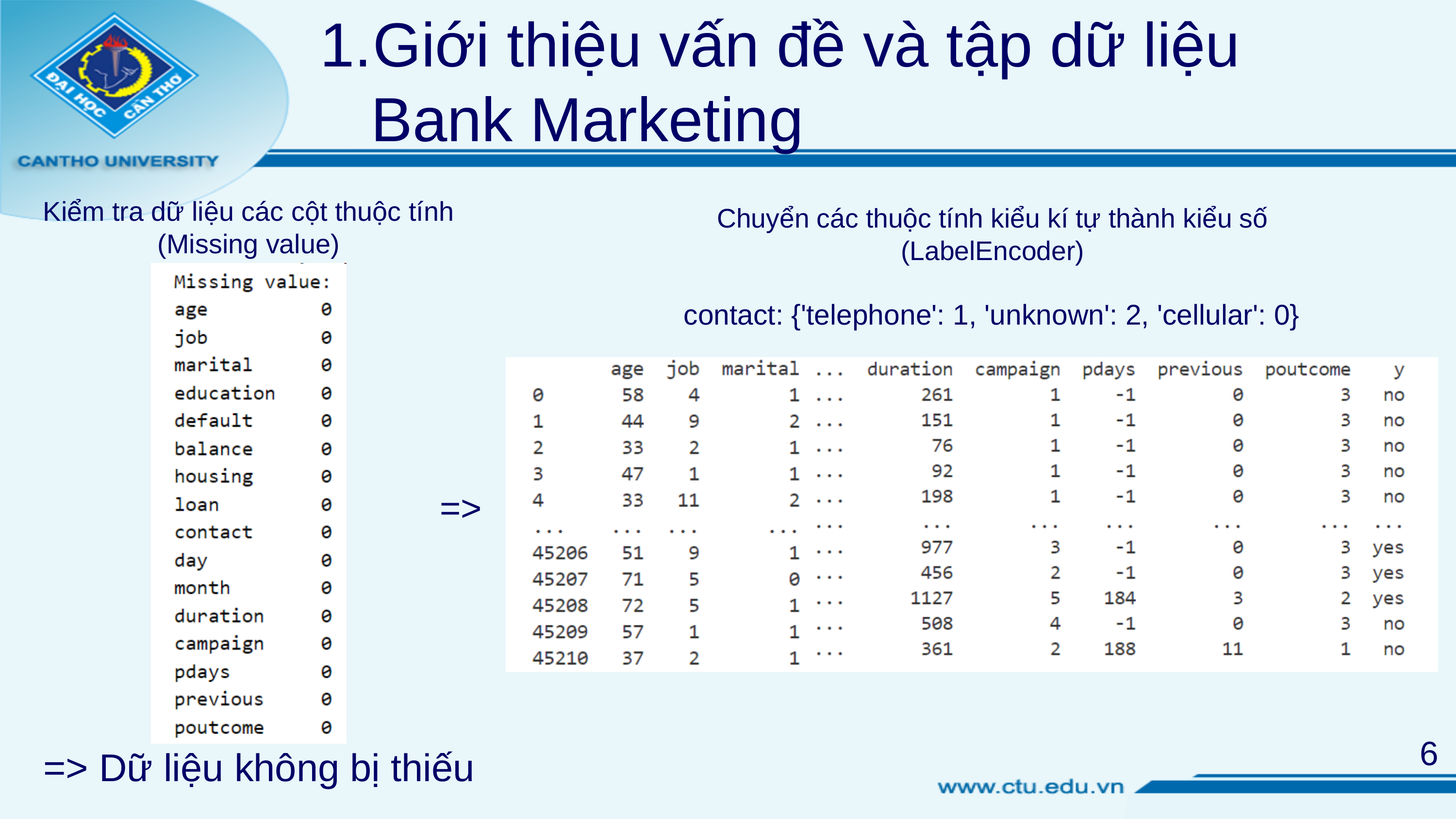

Giới thiệu vấn đề và tập dữ liệu
      Bank Marketing
Kiểm tra dữ liệu các cột thuộc tính
(Missing value)
Chuyển các thuộc tính kiểu kí tự thành kiểu số
(LabelEncoder)

contact: {'telephone': 1, 'unknown': 2, 'cellular': 0}

=>
6
=> Dữ liệu không bị thiếu